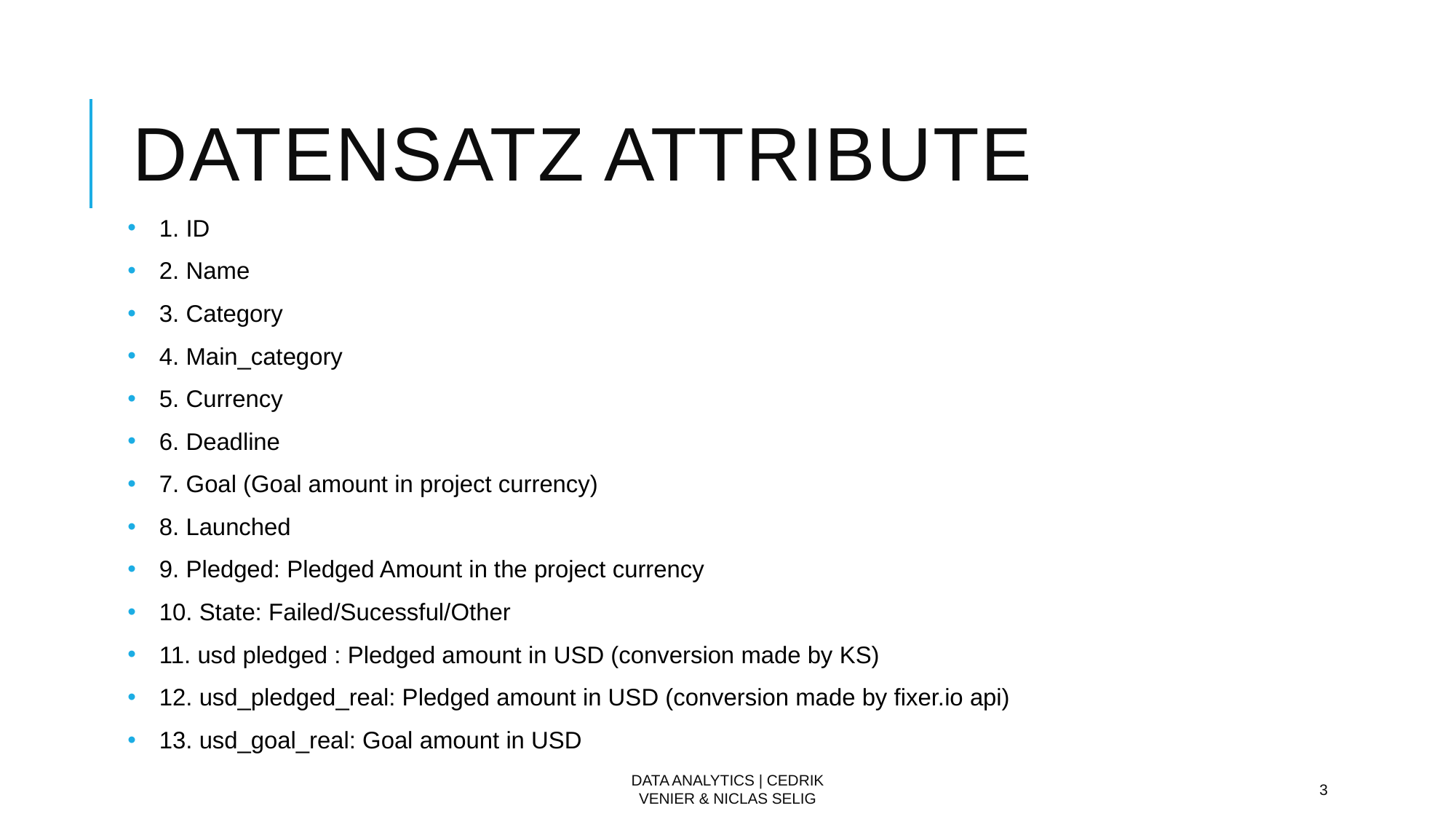

# Datensatz Attribute
1. ID
2. Name
3. Category
4. Main_category
5. Currency
6. Deadline
7. Goal (Goal amount in project currency)
8. Launched
9. Pledged: Pledged Amount in the project currency
10. State: Failed/Sucessful/Other
11. usd pledged : Pledged amount in USD (conversion made by KS)
12. usd_pledged_real: Pledged amount in USD (conversion made by fixer.io api)
13. usd_goal_real: Goal amount in USD

Data Analytics | Cedrik Venier & Niclas Selig
3